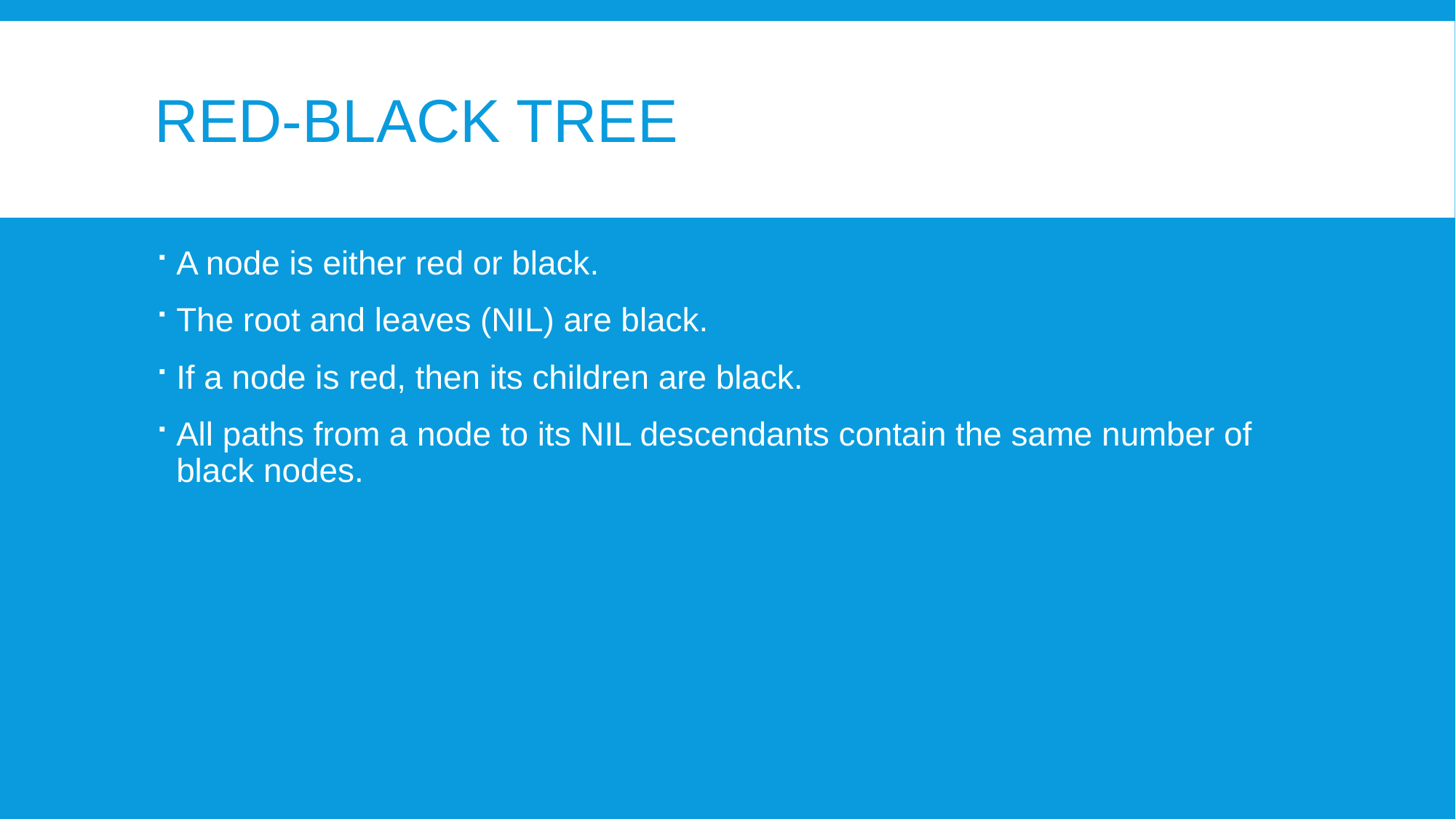

# red-black tree
A node is either red or black.
The root and leaves (NIL) are black.
If a node is red, then its children are black.
All paths from a node to its NIL descendants contain the same number of black nodes.